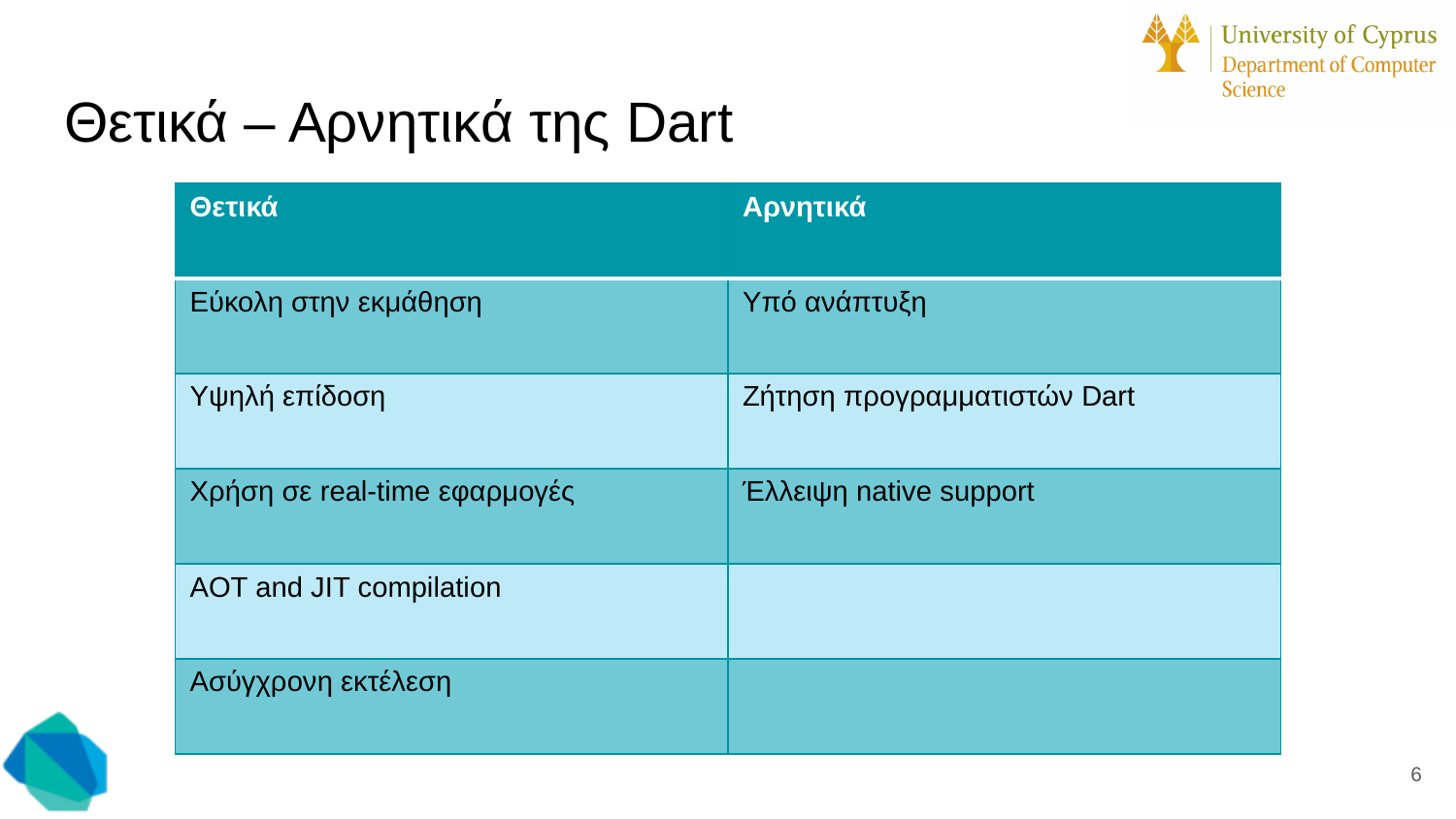

# Θετικά – Αρνητικά της Dart

| Θετικά | Αρνητικά |
| --- | --- |
| Εύκολη στην εκμάθηση | Υπό ανάπτυξη |
| Υψηλή επίδοση | Ζήτηση προγραμματιστών Dart |
| Χρήση σε real-time εφαρμογές | Έλλειψη native support |
| AOT and JIT compilation |  |
| Ασύγχρονη εκτέλεση |  |
6